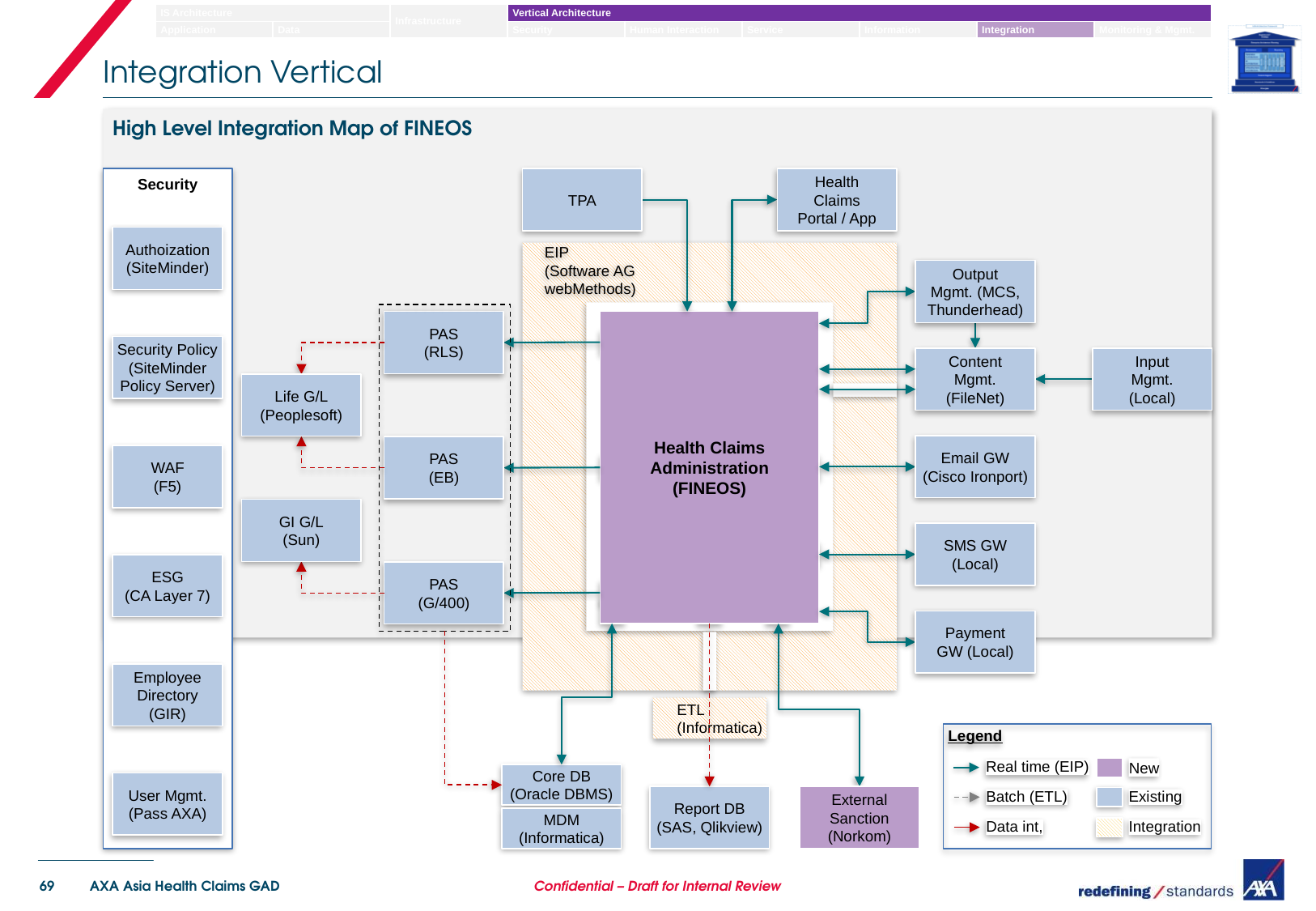

# Integration Vertical
High Level Integration Map of FINEOS
Security
TPA
Health
Claims
Portal / App
Authoization
(SiteMinder)

EIP
(Software AG
webMethods)
Output
Mgmt. (MCS, Thunderhead)

PAS
(RLS)
Health Claims
Administration
(FINEOS)

Security Policy
(SiteMinder
Policy Server)
Content
Mgmt.
(FileNet)
Input
Mgmt.
(Local)
Life G/L
(Peoplesoft)

Email GW
(Cisco Ironport)
PAS
(EB)
WAF
(F5)

GI G/L
(Sun)
SMS GW
(Local)

ESG
(CA Layer 7)
PAS
(G/400)

Payment
GW (Local)

Employee Directory
(GIR)
ETL
(Informatica)
Legend

New
Real time (EIP)

Existing
Batch (ETL)

Integration
Data int,
Core DB
(Oracle DBMS)
User Mgmt.
(Pass AXA)
Report DB
(SAS, Qlikview)
External
Sanction
(Norkom)
MDM
(Informatica)
69